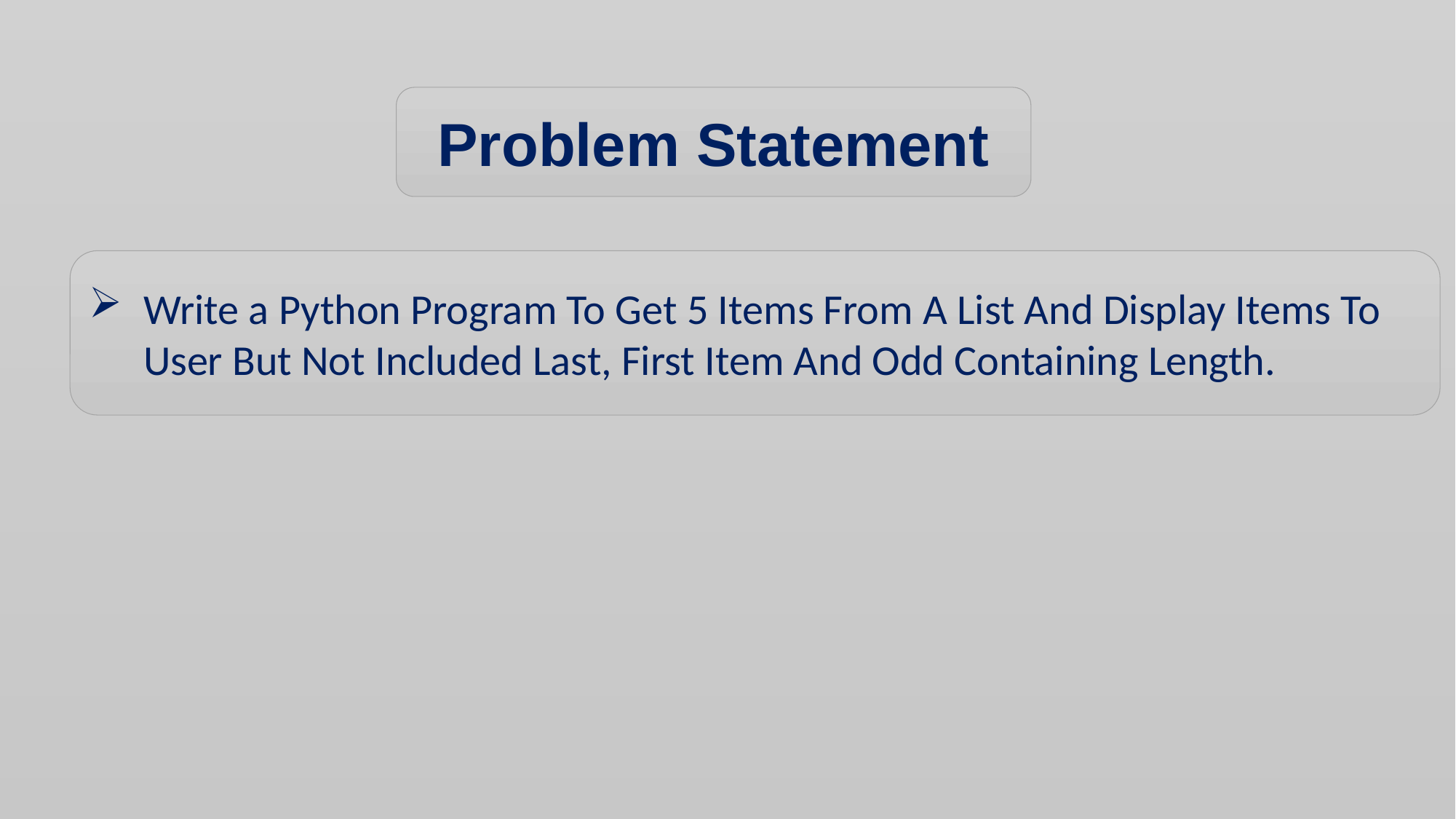

Problem Statement
Write a Python Program To Get 5 Items From A List And Display Items To User But Not Included Last, First Item And Odd Containing Length.